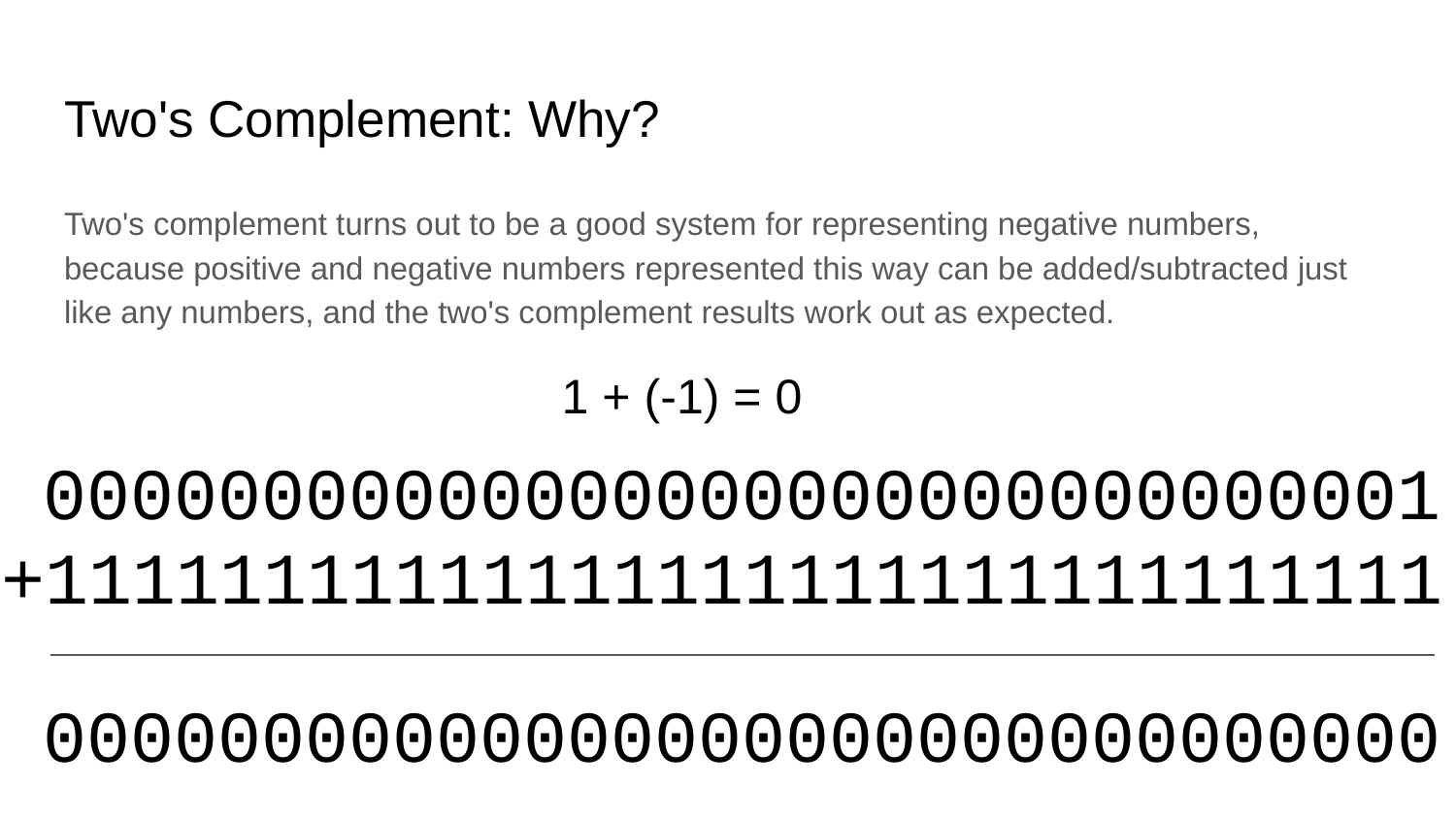

# Two's Complement: Why?
Two's complement turns out to be a good system for representing negative numbers, because positive and negative numbers represented this way can be added/subtracted just like any numbers, and the two's complement results work out as expected.
1 + (-1) = 0
00000000000000000000000000000001
+11111111111111111111111111111111
00000000000000000000000000000000